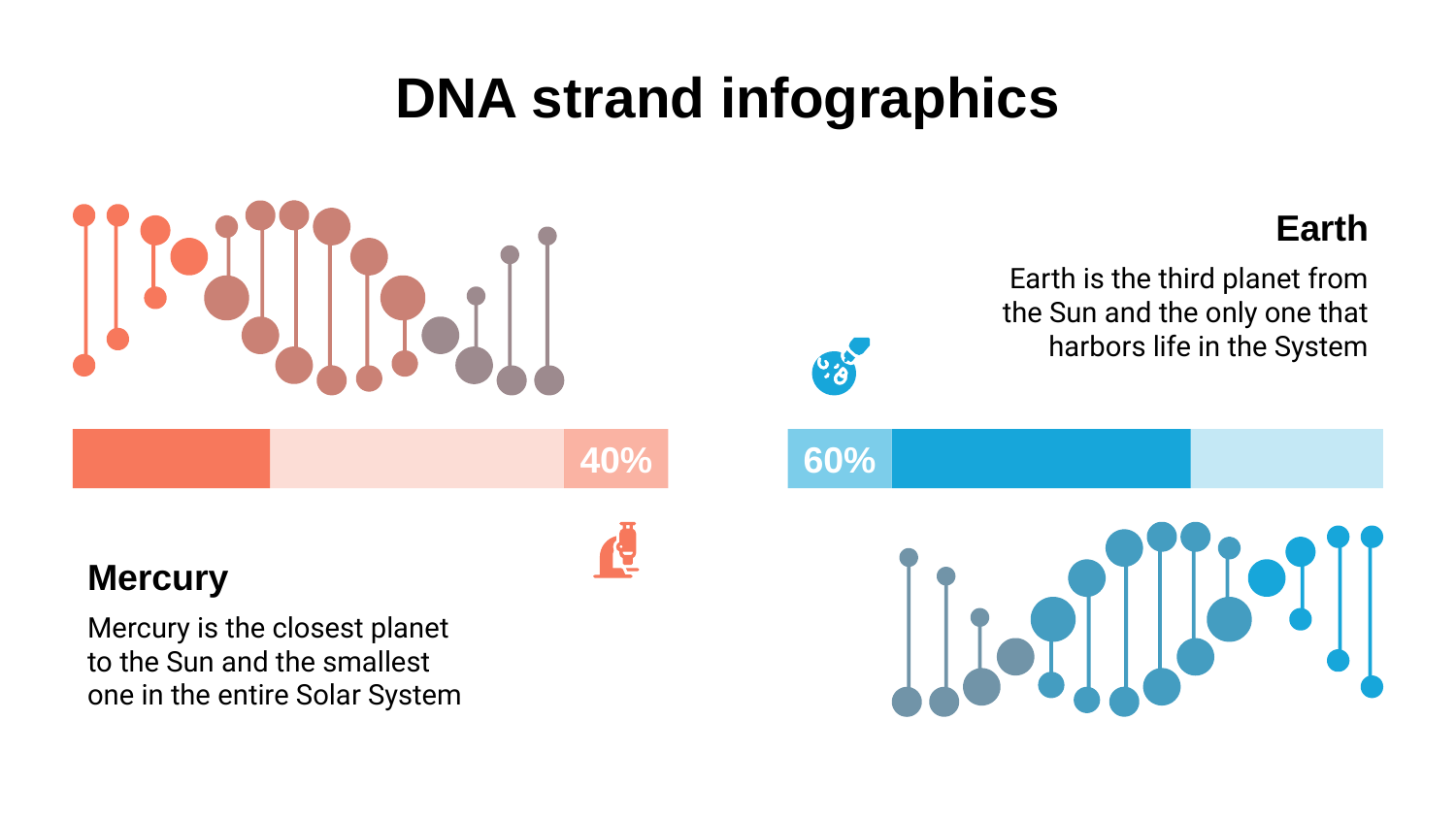

# DNA strand infographics
Earth
Earth is the third planet from the Sun and the only one that harbors life in the System
60%

40%
Mercury
Mercury is the closest planet to the Sun and the smallest one in the entire Solar System